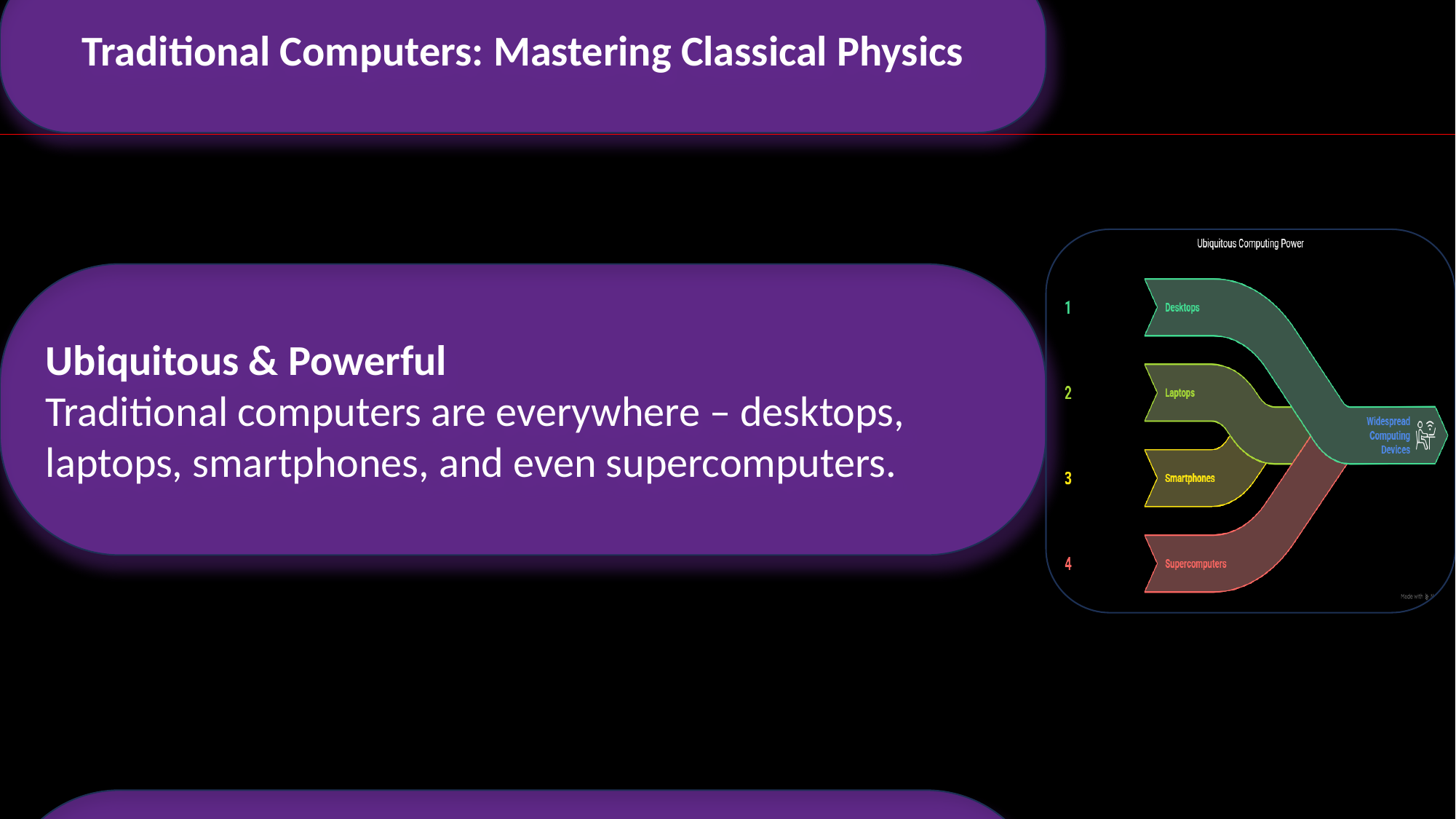

Traditional Computers: Mastering Classical Physics

Ubiquitous & Powerful
Traditional computers are everywhere – desktops, laptops, smartphones, and even supercomputers.
Incredible Capabilities
They manage complex tasks like browsing the web, running sophisticated software, processing large datasets, and rendering video games.
Rooted in Classical Physics
Their internal mechanisms follow the predictable laws of classical physics, mainly by controlling the flow of electricity through circuits.
Sequential Information Processing
Most classical computers perform operations step-by-step at extremely high speeds. Some modern architectures also allow limited parallel processing, but fundamentally, they rely on sequential logic.